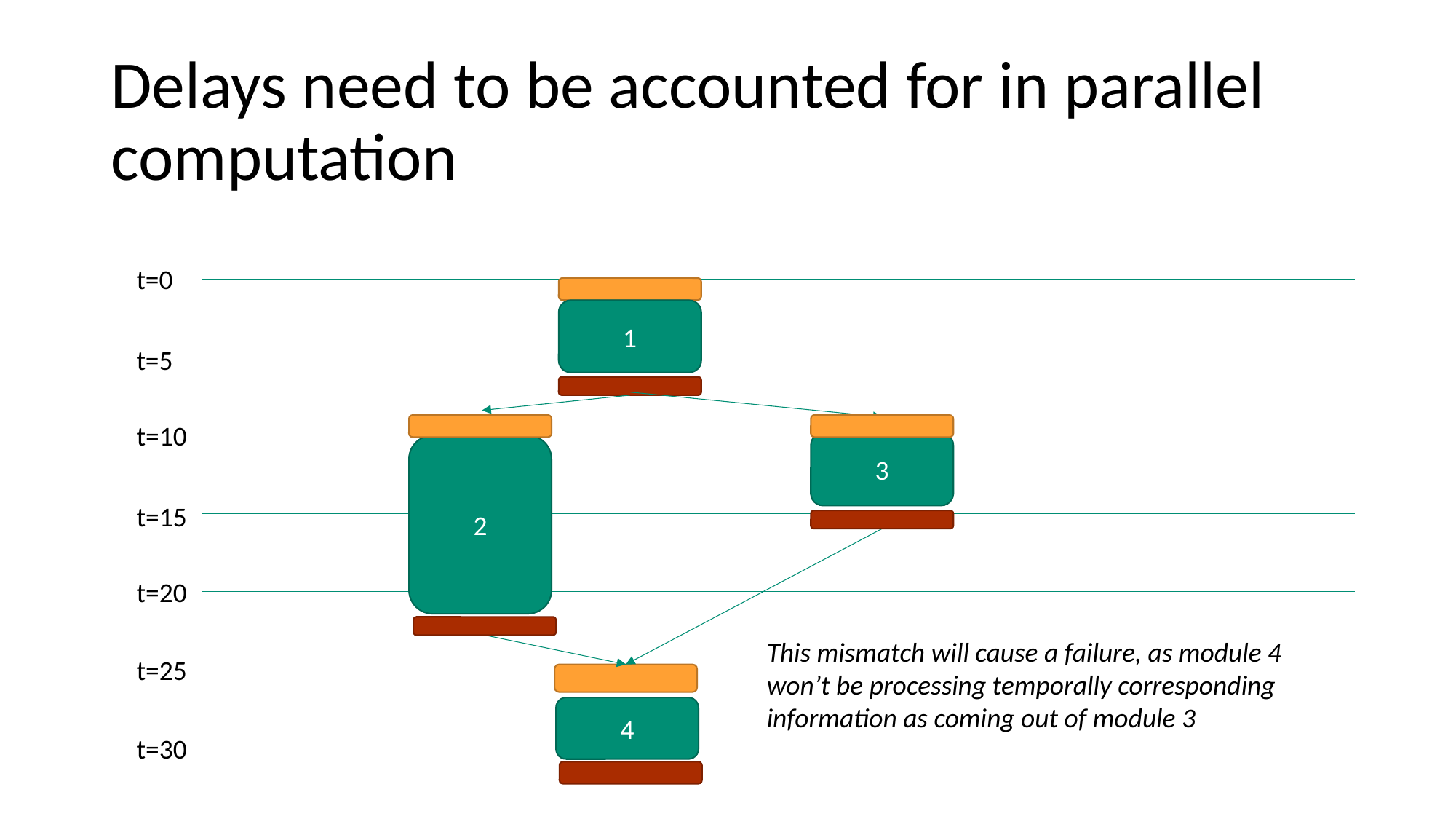

# Delays need to be accounted for in parallel computation
t=0

1
t=5

t=10

3
2
t=15

t=20

This mismatch will cause a failure, as module 4 won’t be processing temporally corresponding information as coming out of module 3
t=25

4
t=30